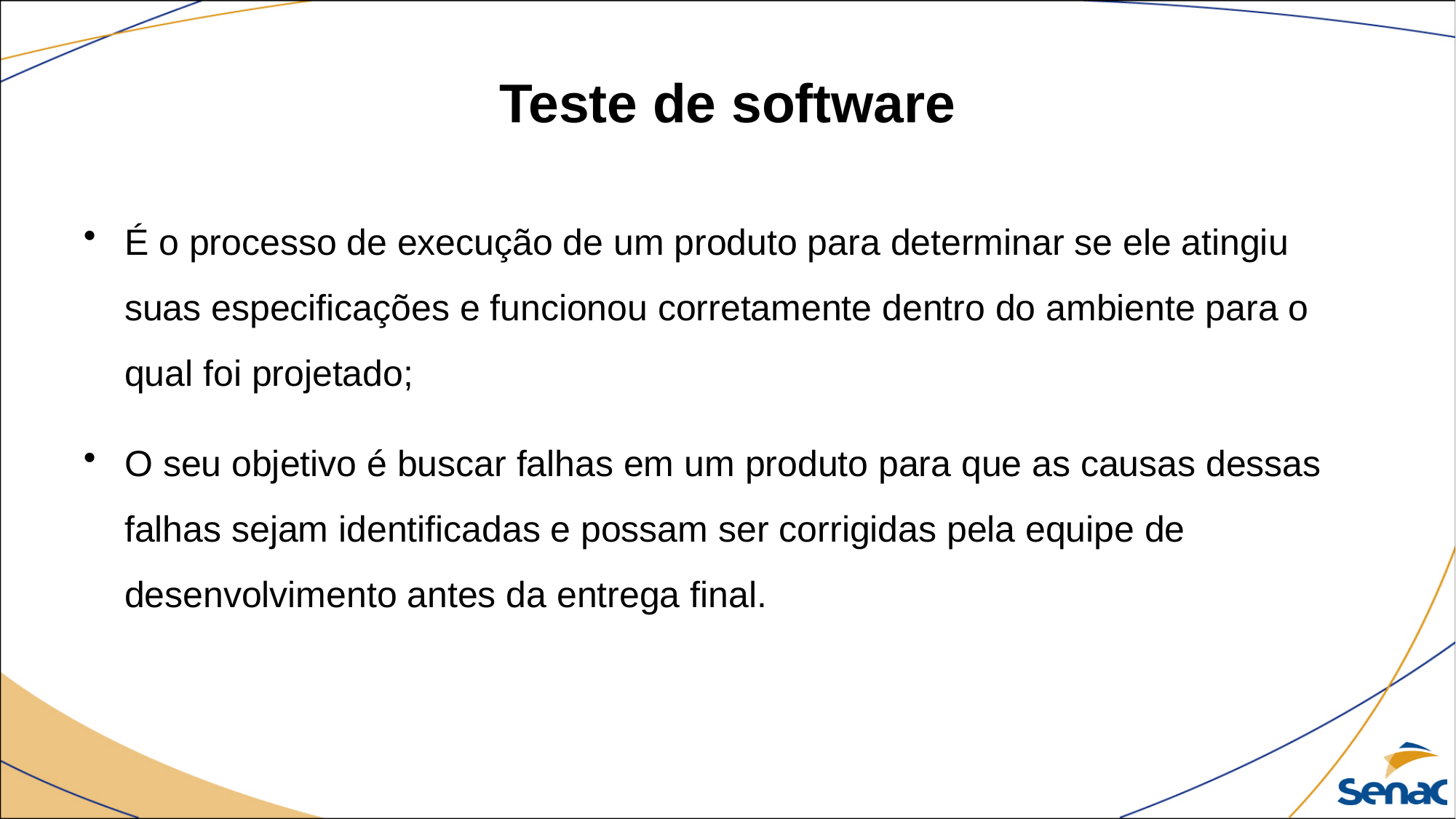

# Teste de software
É o processo de execução de um produto para determinar se ele atingiu suas especificações e funcionou corretamente dentro do ambiente para o qual foi projetado;
O seu objetivo é buscar falhas em um produto para que as causas dessas falhas sejam identificadas e possam ser corrigidas pela equipe de desenvolvimento antes da entrega final.